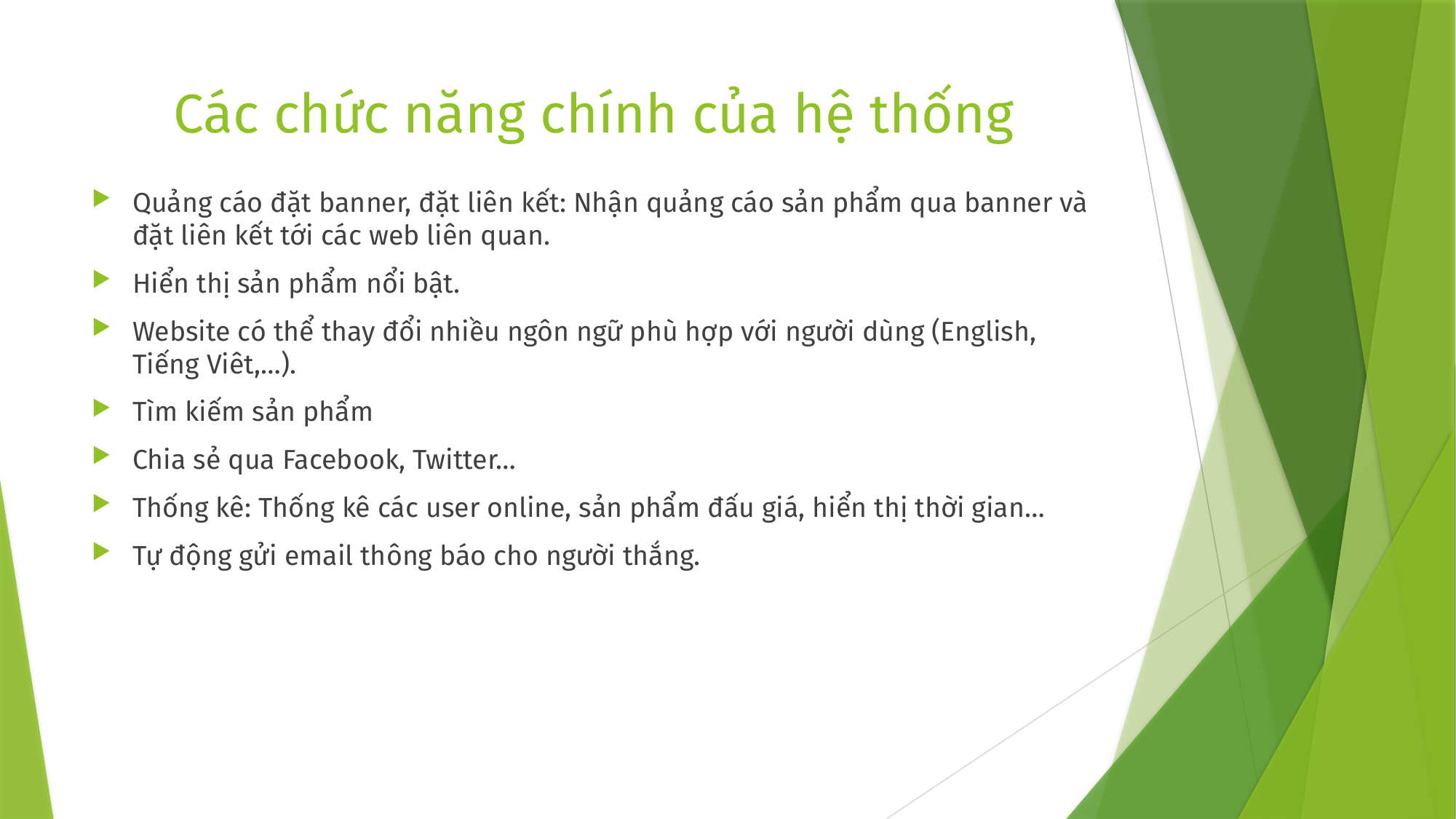

# Các chức năng chính của hệ thống
Quảng cáo đặt banner, đặt liên kết: Nhận quảng cáo sản phẩm qua banner và đặt liên kết tới các web liên quan.
Hiển thị sản phẩm nổi bật.
Website có thể thay đổi nhiều ngôn ngữ phù hợp với người dùng (English, Tiếng Viêt,…).
Tìm kiếm sản phẩm
Chia sẻ qua Facebook, Twitter…
Thống kê: Thống kê các user online, sản phẩm đấu giá, hiển thị thời gian…
Tự động gửi email thông báo cho người thắng.